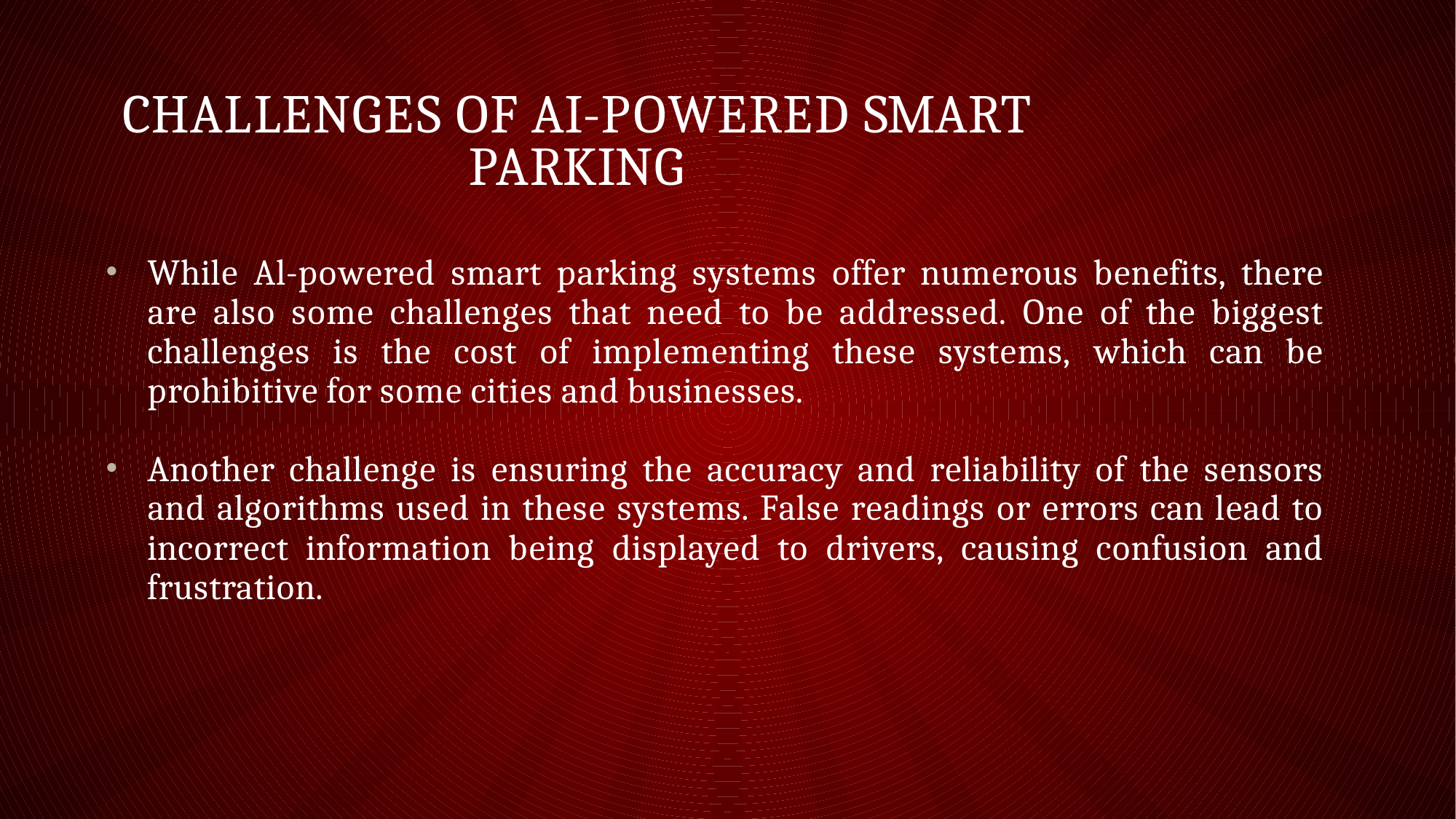

# Challenges of Ai-powered Smart Parking
While Al-powered smart parking systems offer numerous benefits, there are also some challenges that need to be addressed. One of the biggest challenges is the cost of implementing these systems, which can be prohibitive for some cities and businesses.

Another challenge is ensuring the accuracy and reliability of the sensors and algorithms used in these systems. False readings or errors can lead to incorrect information being displayed to drivers, causing confusion and frustration.